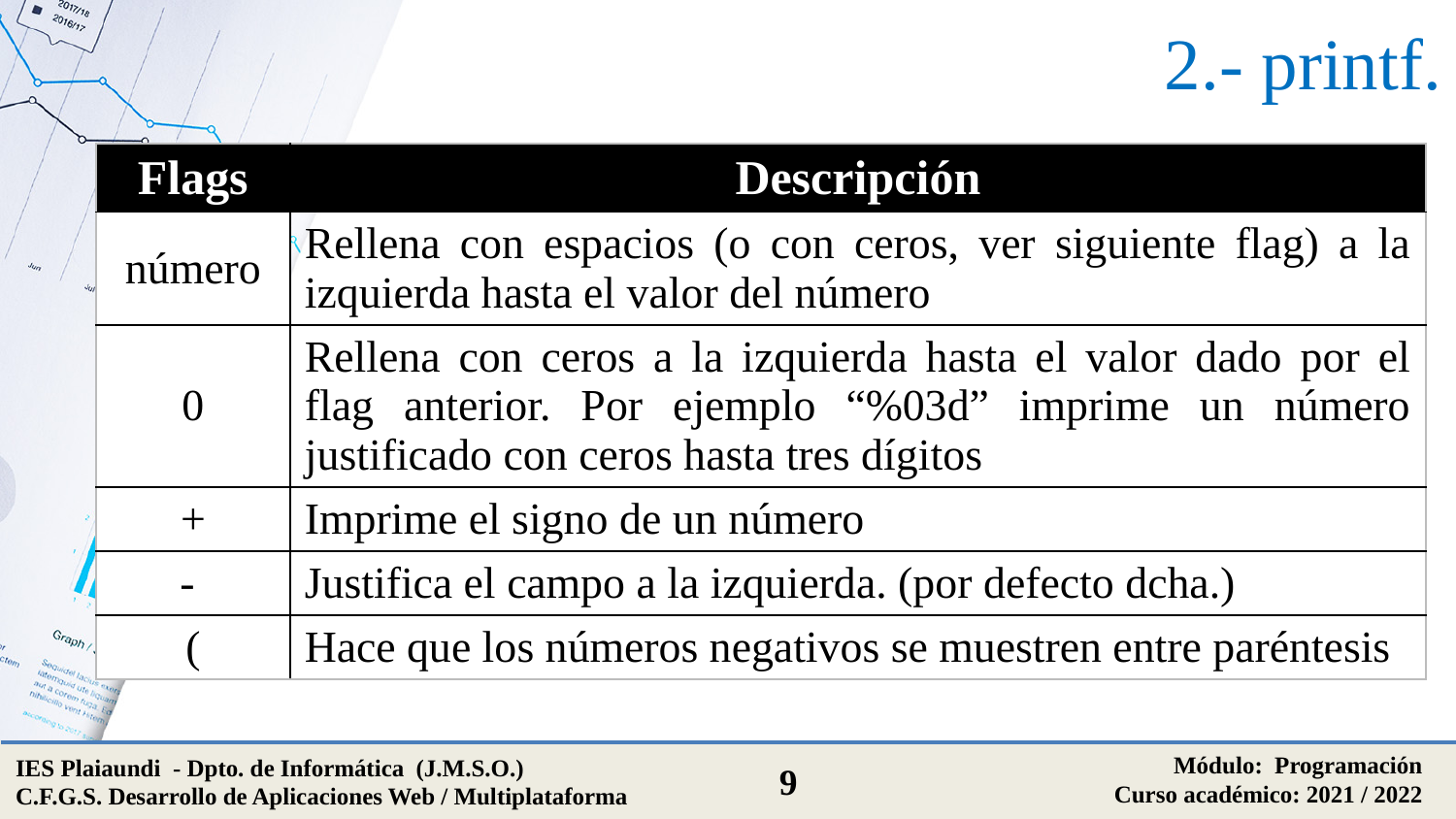

# 2.- printf.
| Flags | Descripción |
| --- | --- |
| número | Rellena con espacios (o con ceros, ver siguiente flag) a la izquierda hasta el valor del número |
| 0 | Rellena con ceros a la izquierda hasta el valor dado por el flag anterior. Por ejemplo “%03d” imprime un número justificado con ceros hasta tres dígitos |
| + | Imprime el signo de un número |
| - | Justifica el campo a la izquierda. (por defecto dcha.) |
| ( | Hace que los números negativos se muestren entre paréntesis |

Módulo:  Programación
Curso académico: 2021 / 2022
IES Plaiaundi  - Dpto. de Informática  (J.M.S.O.)
C.F.G.S. Desarrollo de Aplicaciones Web / Multiplataforma
9